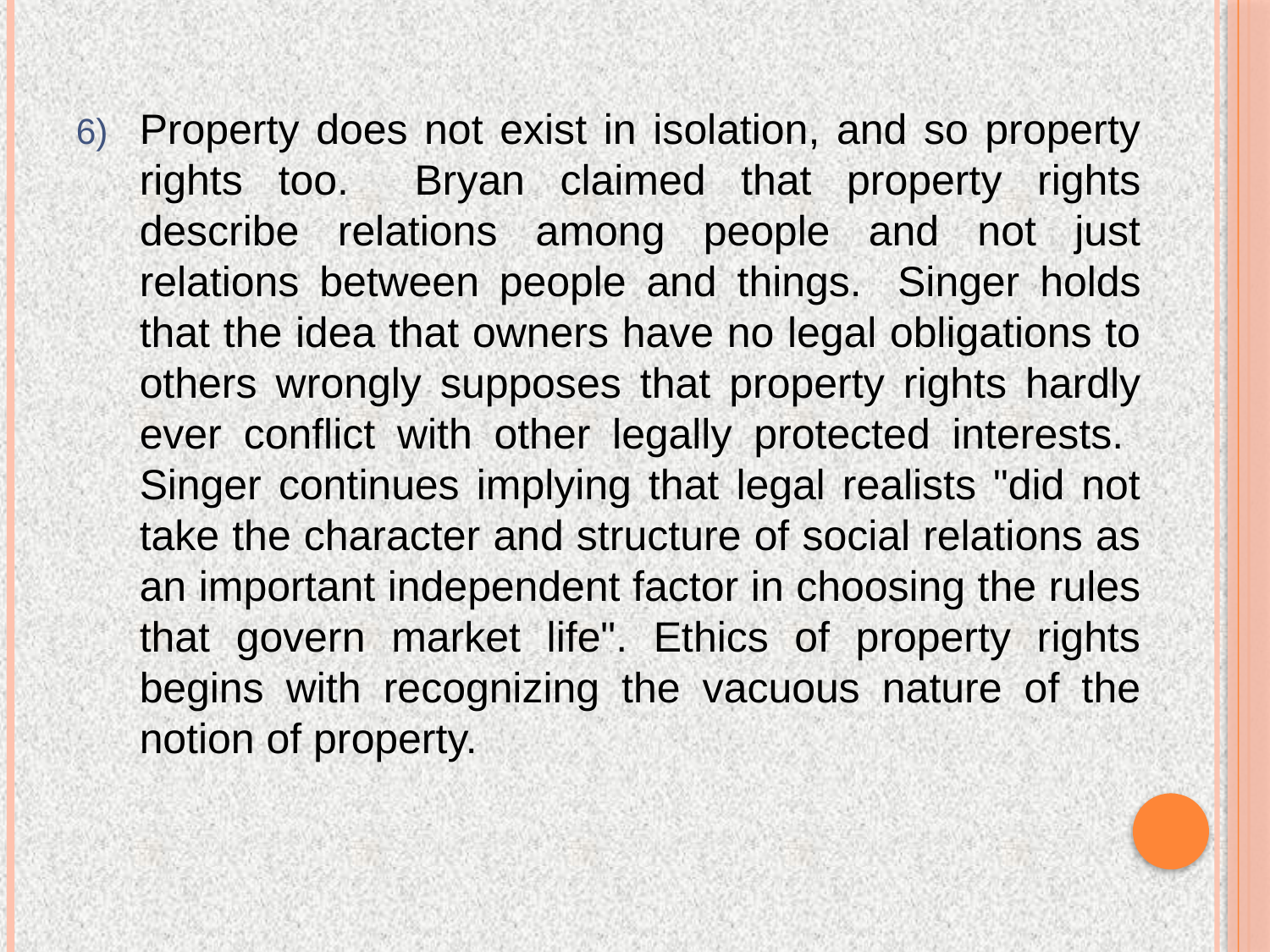

Property does not exist in isolation, and so property rights too.  Bryan claimed that property rights describe relations among people and not just relations between people and things.  Singer holds that the idea that owners have no legal obligations to others wrongly supposes that property rights hardly ever conflict with other legally protected interests.  Singer continues implying that legal realists "did not take the character and structure of social relations as an important independent factor in choosing the rules that govern market life". Ethics of property rights begins with recognizing the vacuous nature of the notion of property.